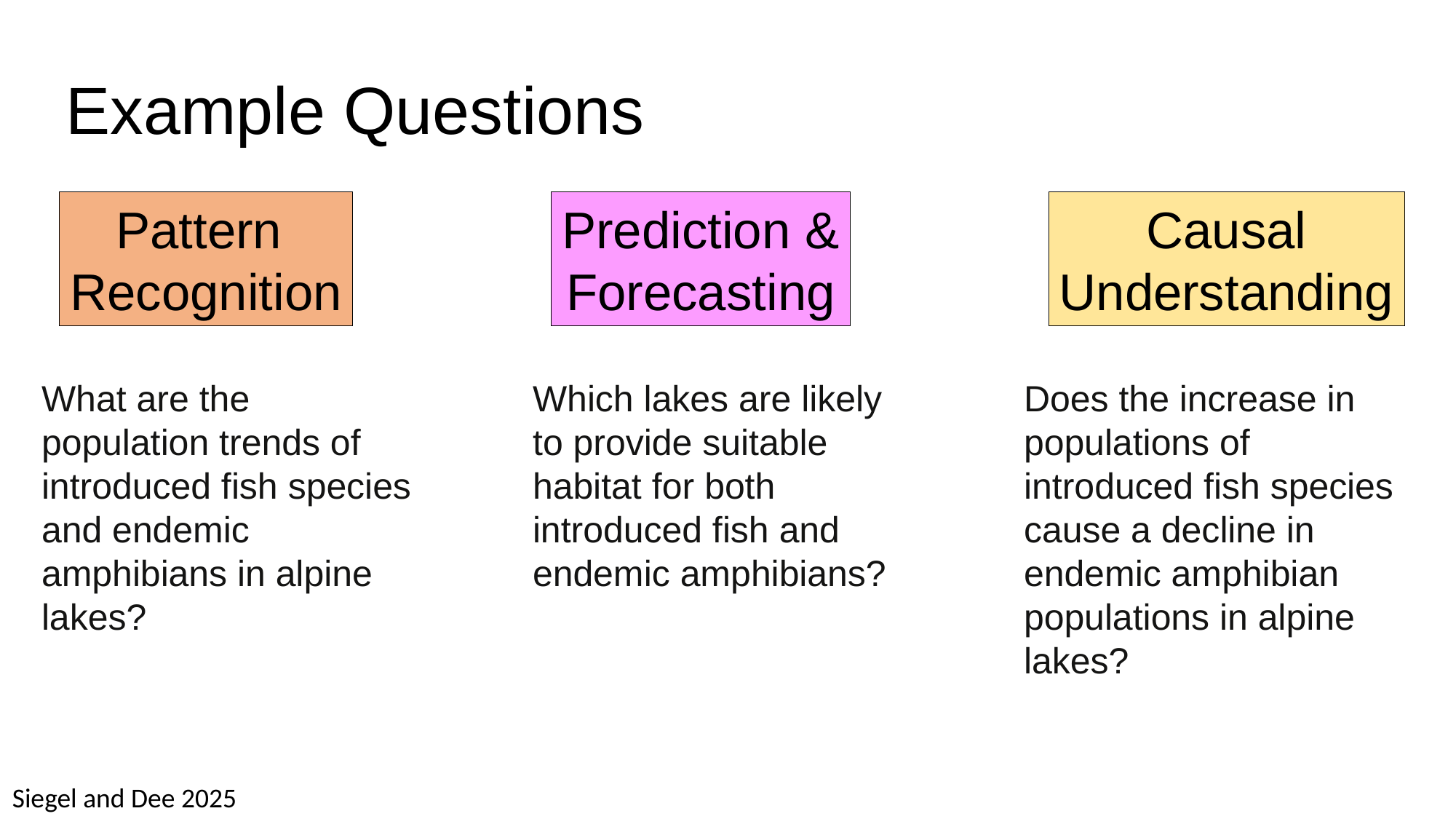

# Example Questions
Causal
Understanding
Pattern
Recognition
Prediction &
Forecasting
Which lakes are likely to provide suitable habitat for both introduced fish and endemic amphibians?
Does the increase in populations of introduced fish species cause a decline in endemic amphibian populations in alpine lakes?
What are the population trends of introduced fish species and endemic amphibians in alpine lakes?

Siegel and Dee 2025